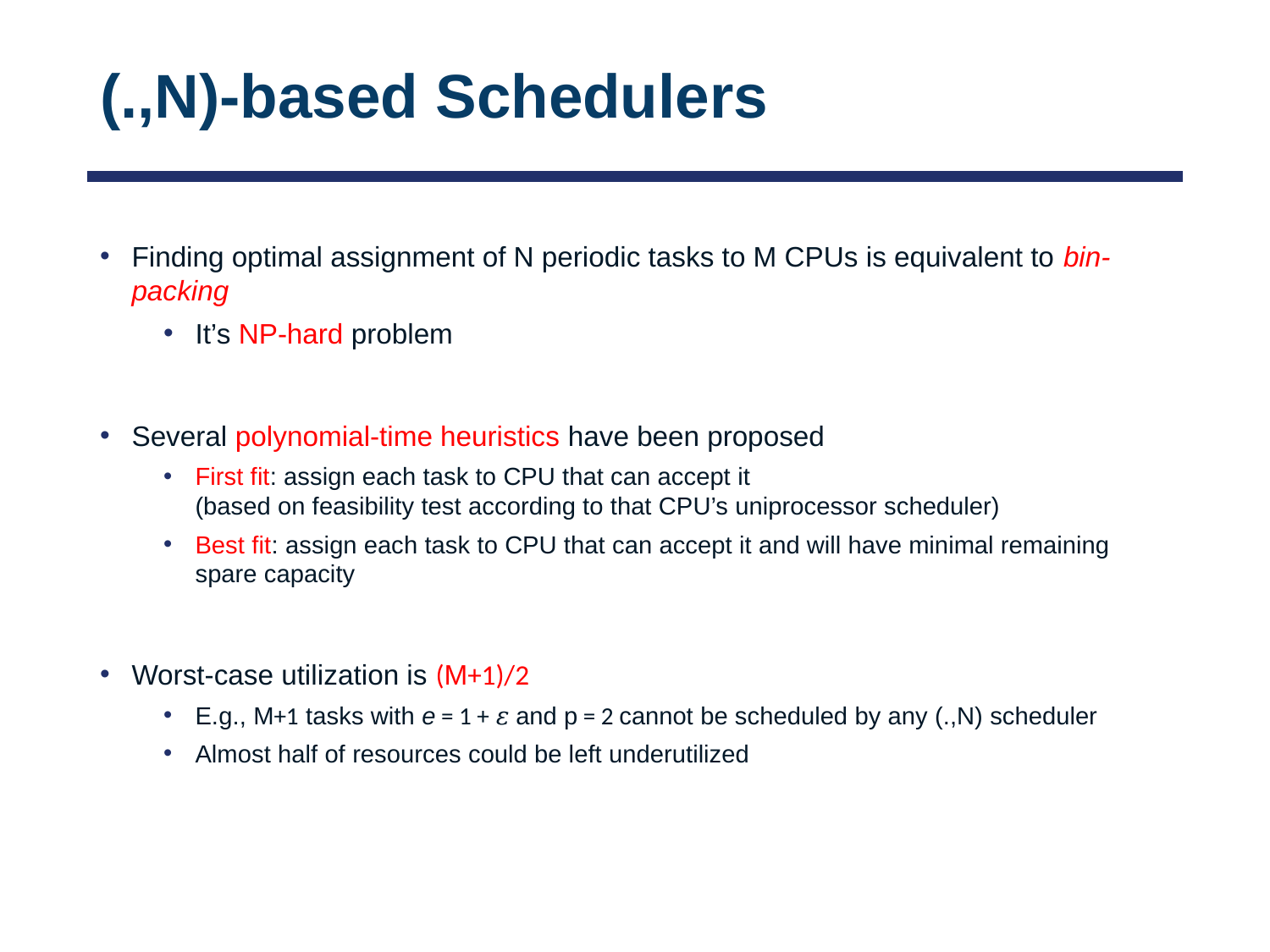

# (.,N)-based Schedulers
Finding optimal assignment of N periodic tasks to M CPUs is equivalent to bin-packing
It’s NP-hard problem

Several polynomial-time heuristics have been proposed
First fit: assign each task to CPU that can accept it
(based on feasibility test according to that CPU’s uniprocessor scheduler)
Best fit: assign each task to CPU that can accept it and will have minimal remaining spare capacity

Worst-case utilization is (M+1)/2
E.g., M+1 tasks with e = 1 + 𝜀 and p = 2 cannot be scheduled by any (.,N) scheduler
Almost half of resources could be left underutilized